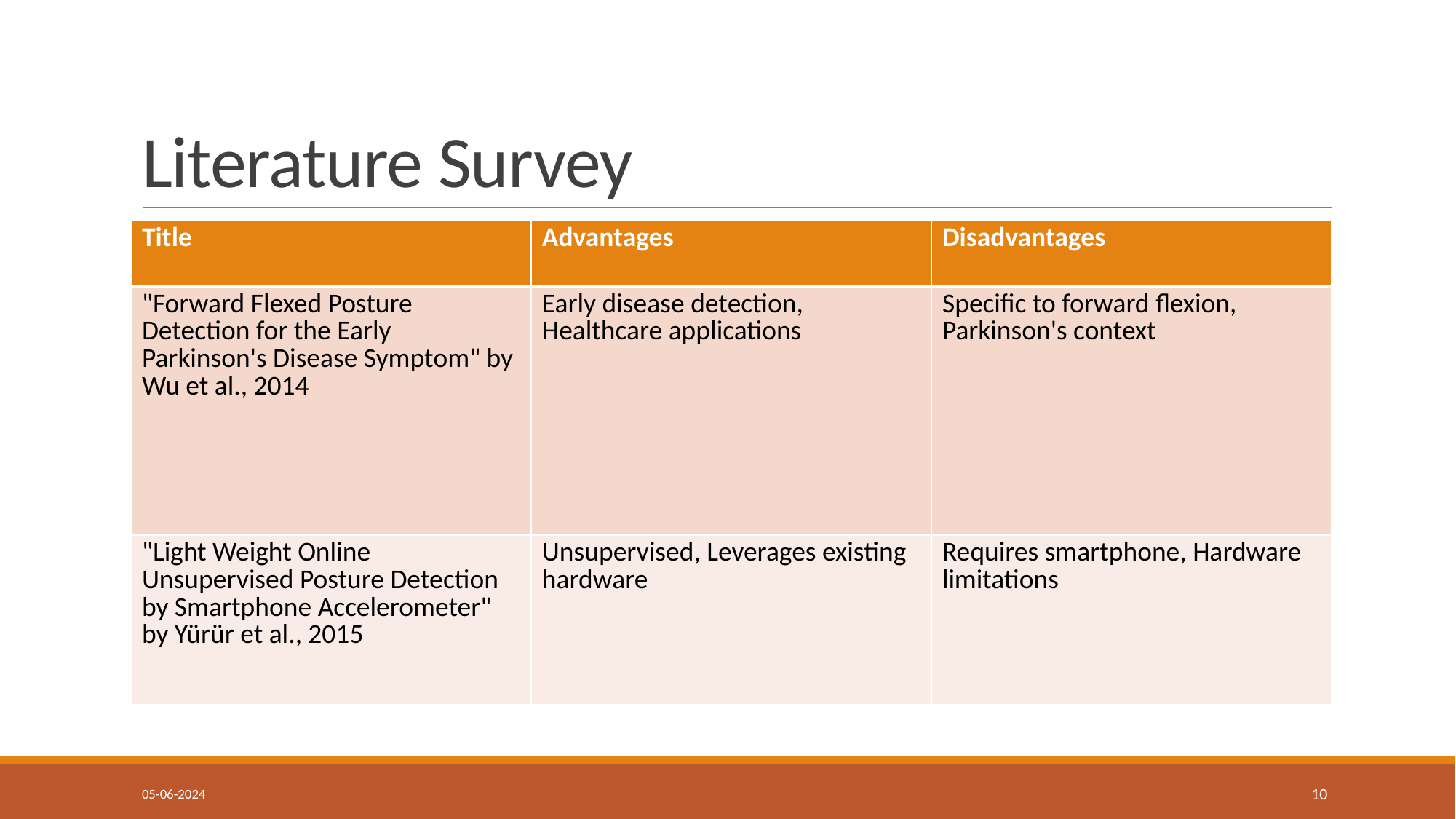

# Literature Survey
| Title | Advantages | Disadvantages |
| --- | --- | --- |
| "Forward Flexed Posture Detection for the Early Parkinson's Disease Symptom" by Wu et al., 2014 | Early disease detection, Healthcare applications | Specific to forward flexion, Parkinson's context |
| "Light Weight Online Unsupervised Posture Detection by Smartphone Accelerometer" by Yürür et al., 2015 | Unsupervised, Leverages existing hardware | Requires smartphone, Hardware limitations |
05-06-2024
10